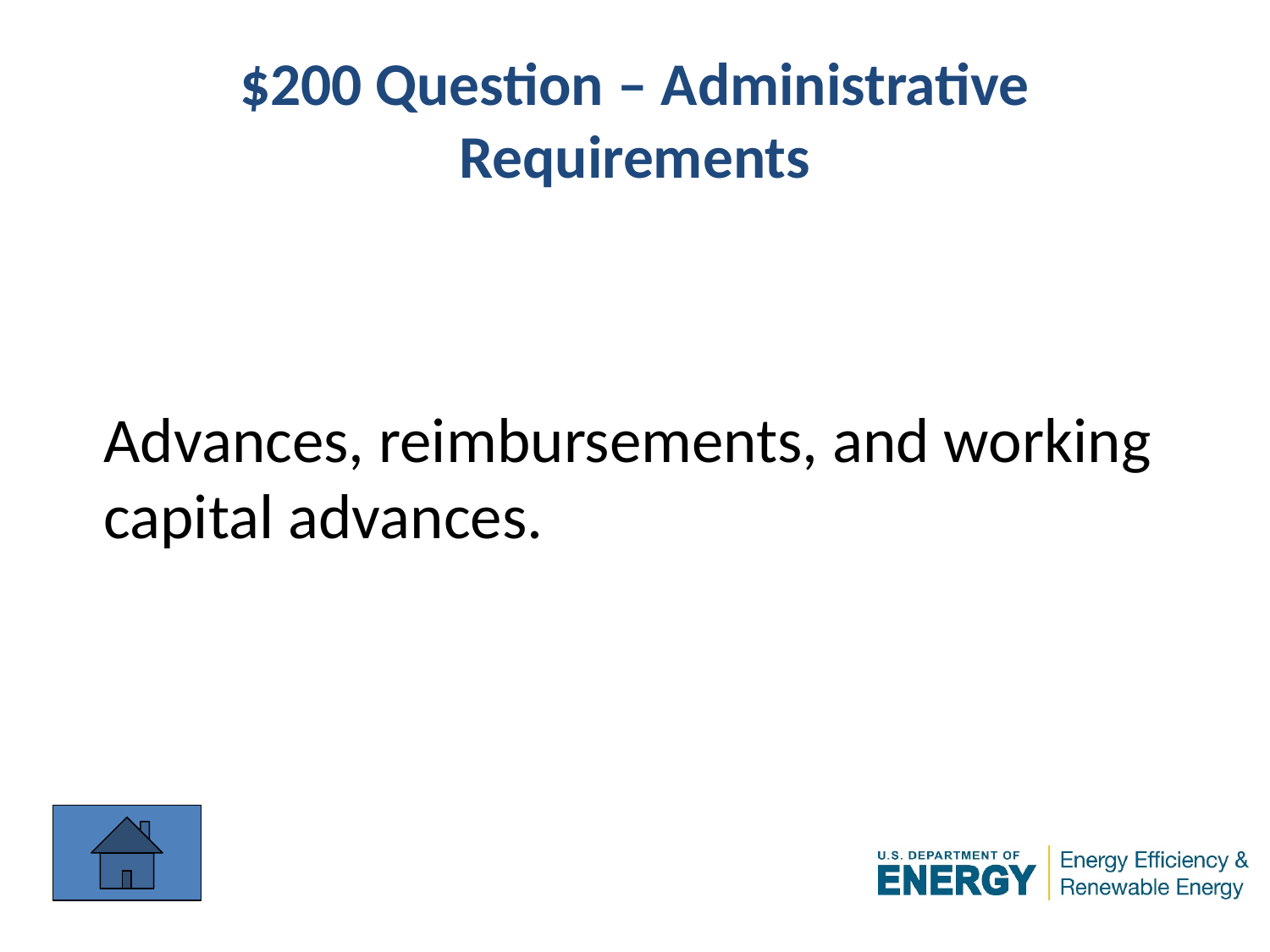

# $200 Question – Administrative Requirements
Advances, reimbursements, and working
capital advances.